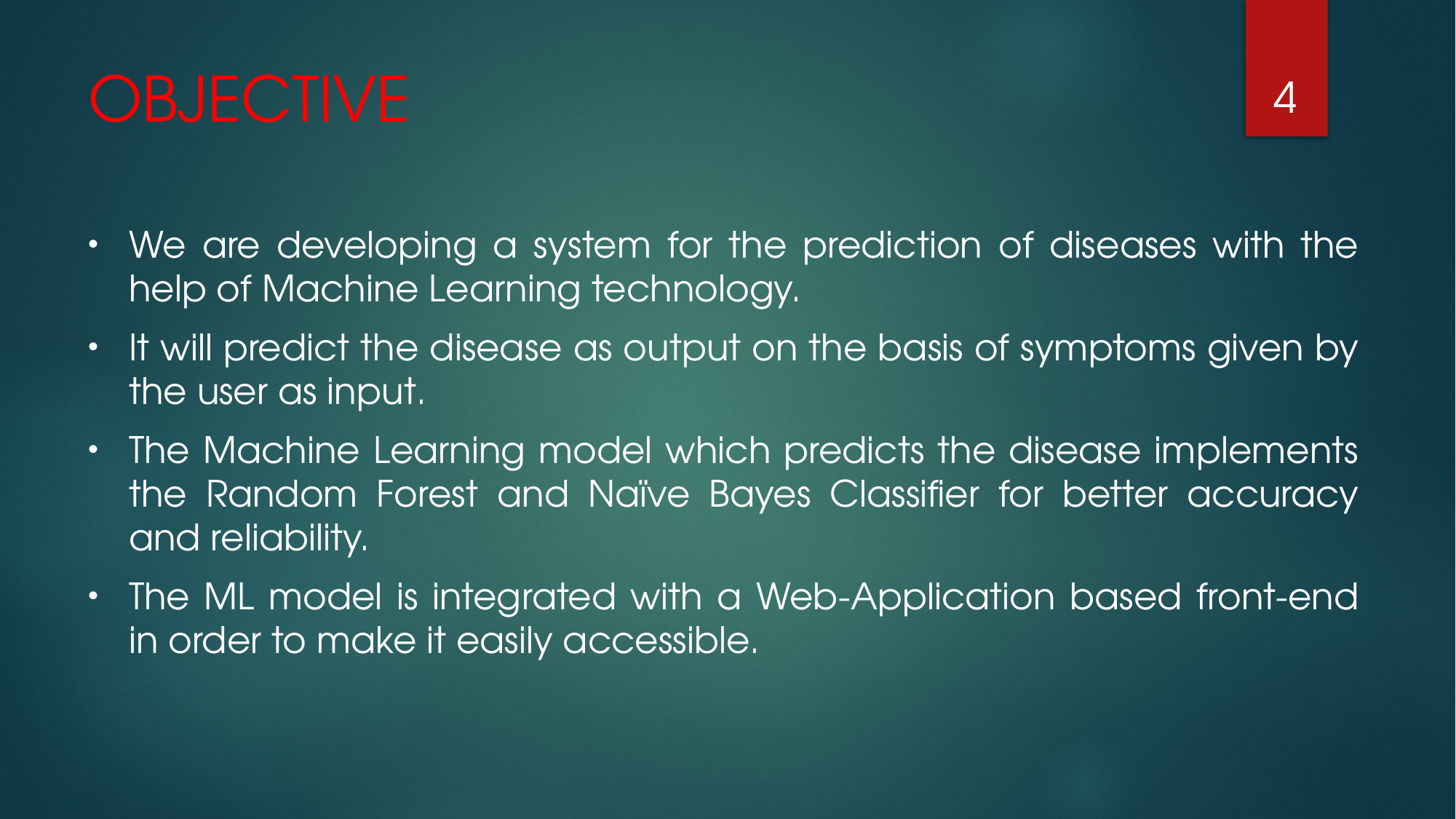

4
# OBJECTIVE
We are developing a system for the prediction of diseases with the help of Machine Learning technology.
It will predict the disease as output on the basis of symptoms given by the user as input.
The Machine Learning model which predicts the disease implements the Random Forest and Naïve Bayes Classifier for better accuracy and reliability.
The ML model is integrated with a Web-Application based front-end in order to make it easily accessible.